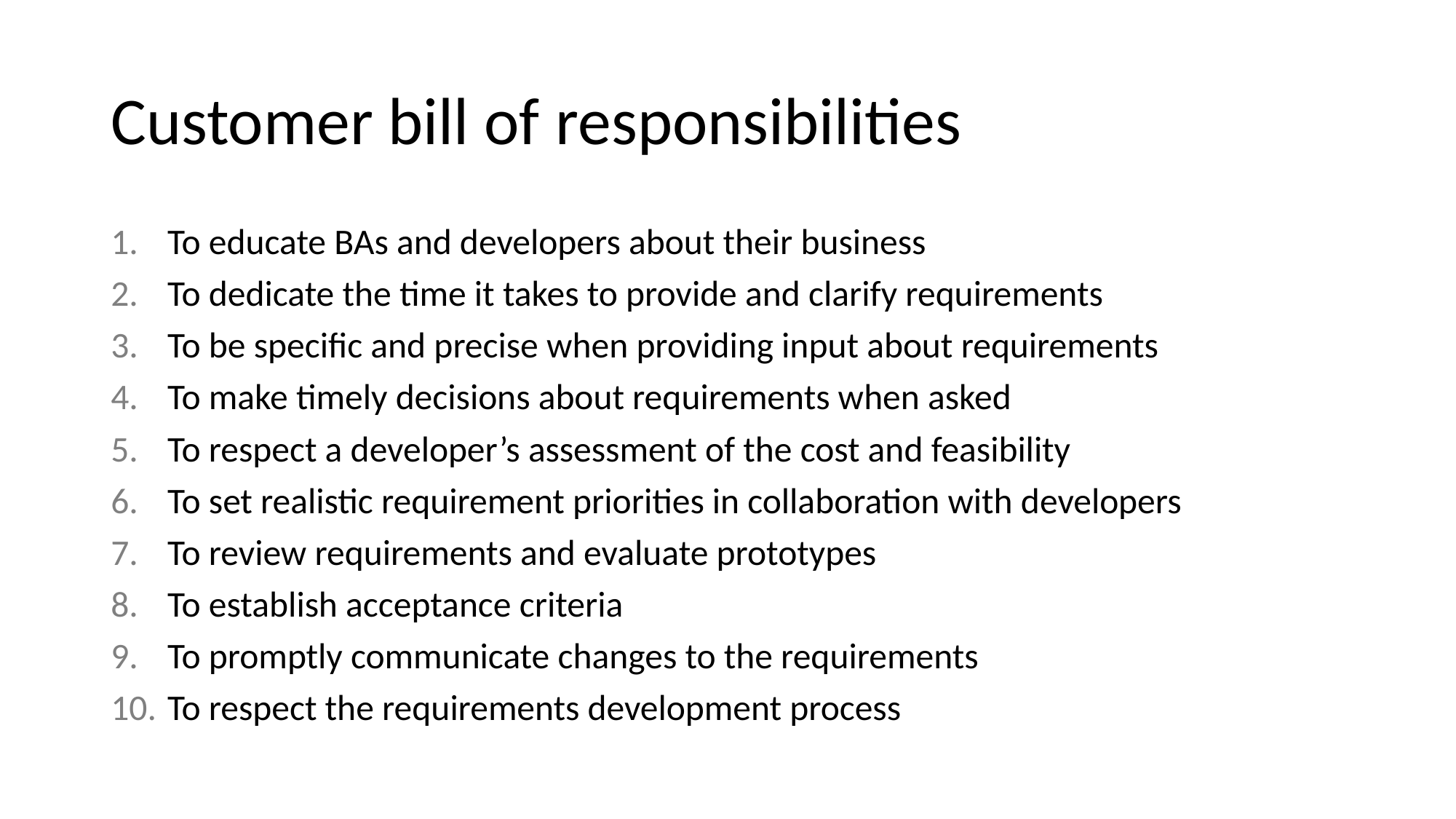

# Customer bill of responsibilities
To educate BAs and developers about their business
To dedicate the time it takes to provide and clarify requirements
To be specific and precise when providing input about requirements
To make timely decisions about requirements when asked
To respect a developer’s assessment of the cost and feasibility
To set realistic requirement priorities in collaboration with developers
To review requirements and evaluate prototypes
To establish acceptance criteria
To promptly communicate changes to the requirements
To respect the requirements development process